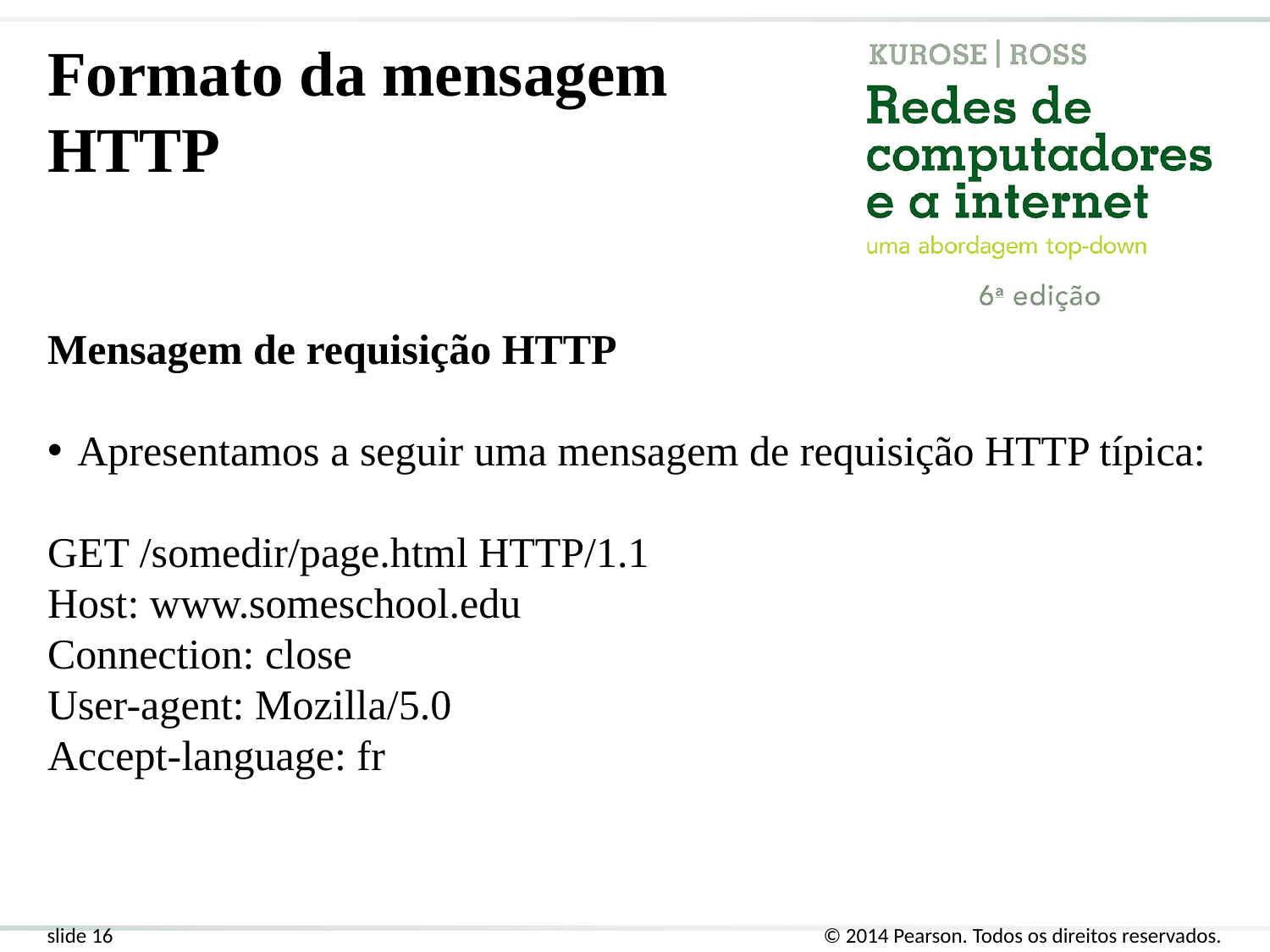

Formato da mensagem HTTP
Mensagem de requisição HTTP

Apresentamos a seguir uma mensagem de requisição HTTP típica:

GET /somedir/page.html HTTP/1.1
Host: www.someschool.edu
Connection: close
User-agent: Mozilla/5.0
Accept-language: fr